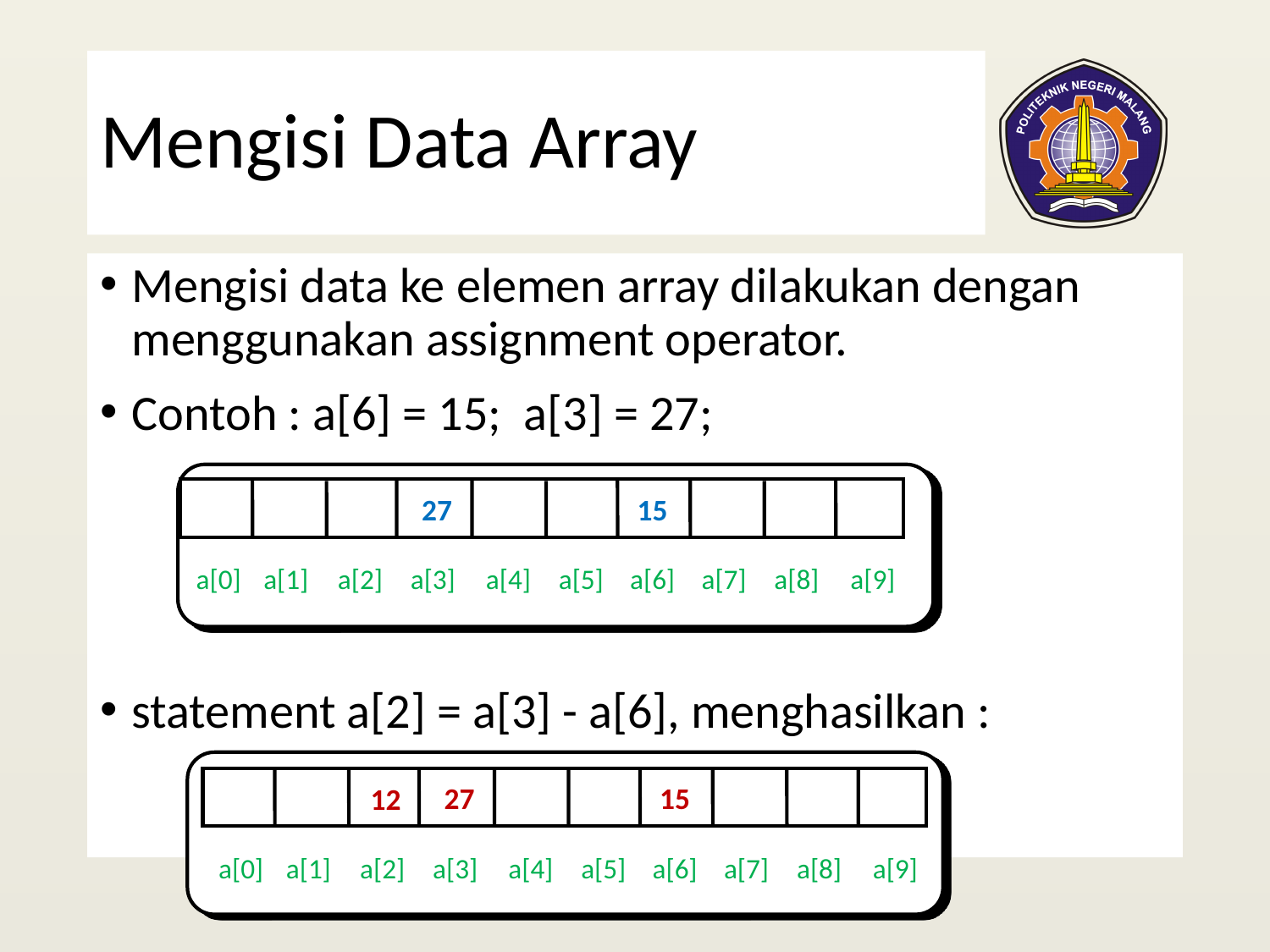

# Mengisi Data Array
Mengisi data ke elemen array dilakukan dengan menggunakan assignment operator.
Contoh : a[6] = 15;  a[3] = 27;

statement a[2] = a[3] - a[6], menghasilkan :

a[0]
a[1]
a[2]
a[3]
a[4]
a[5]
a[6]
a[7]
a[8]
a[9]
27
15

a[0]
a[1]
a[2]
a[3]
a[4]
a[5]
a[6]
a[7]
a[8]
a[9]
27
15
12